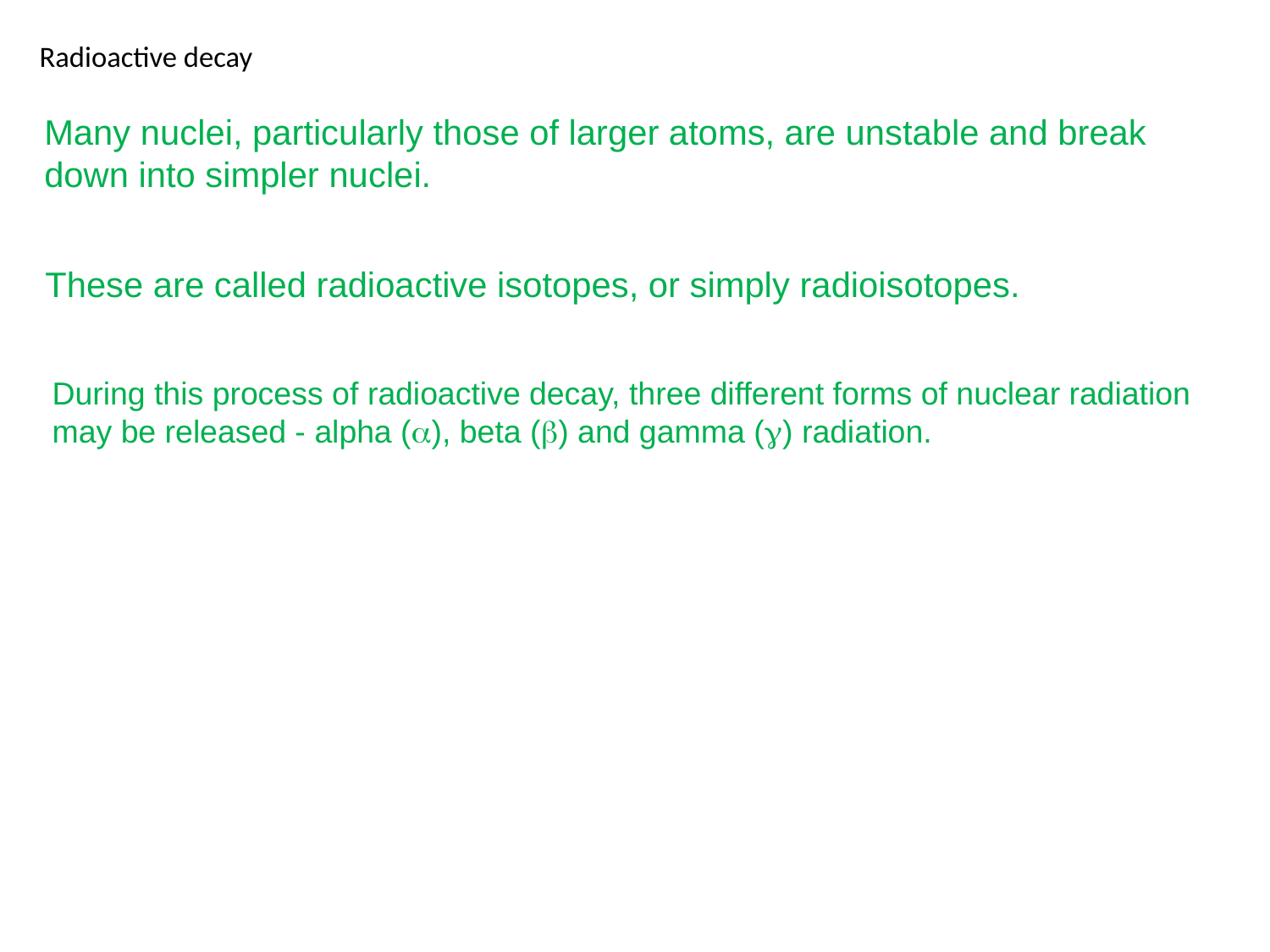

# Radioactive decay
Many nuclei, particularly those of larger atoms, are unstable and break down into simpler nuclei.
These are called radioactive isotopes, or simply radioisotopes.
During this process of radioactive decay, three different forms of nuclear radiation may be released - alpha (α), beta (β) and gamma (γ) radiation.